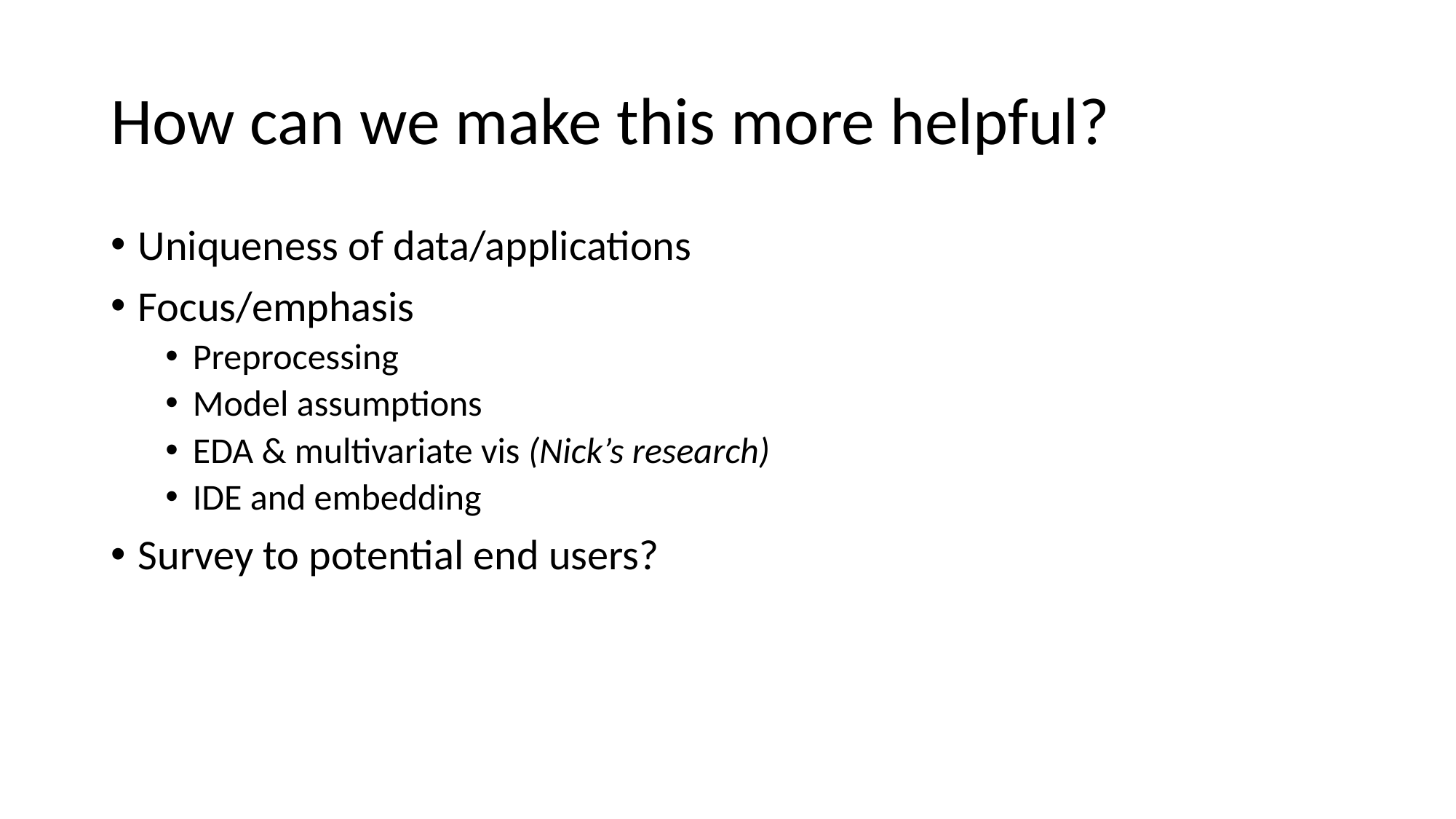

# How can we make this more helpful?
Uniqueness of data/applications
Focus/emphasis
Preprocessing
Model assumptions
EDA & multivariate vis (Nick’s research)
IDE and embedding
Survey to potential end users?